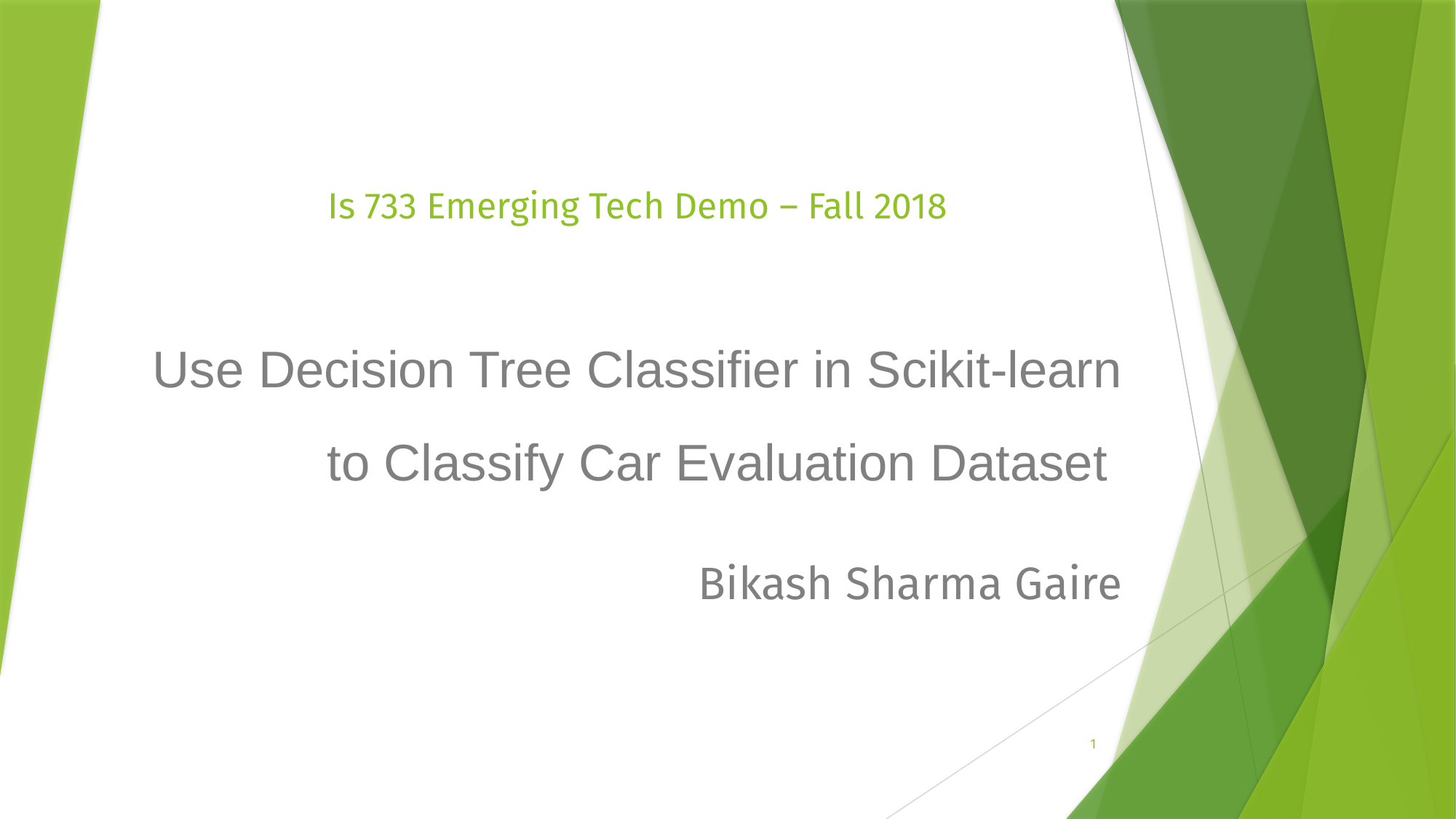

# Is 733 Emerging Tech Demo – Fall 2018
Use Decision Tree Classifier in Scikit-learn to Classify Car Evaluation Dataset

Bikash Sharma Gaire
1